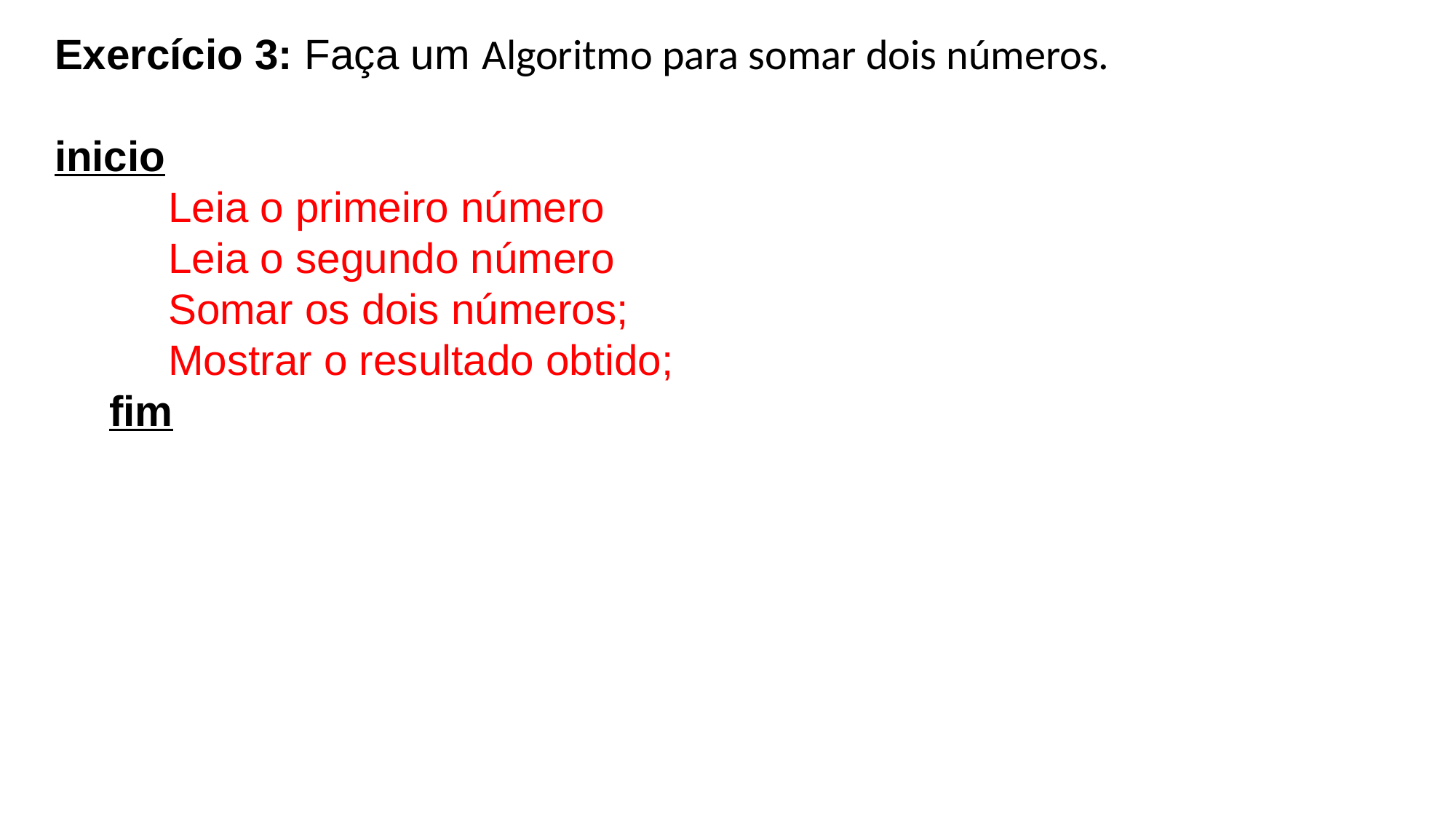

Exercício 3: Faça um Algoritmo para somar dois números.

inicio
     Leia o primeiro número
     Leia o segundo número
     Somar os dois números;
     Mostrar o resultado obtido;
fim